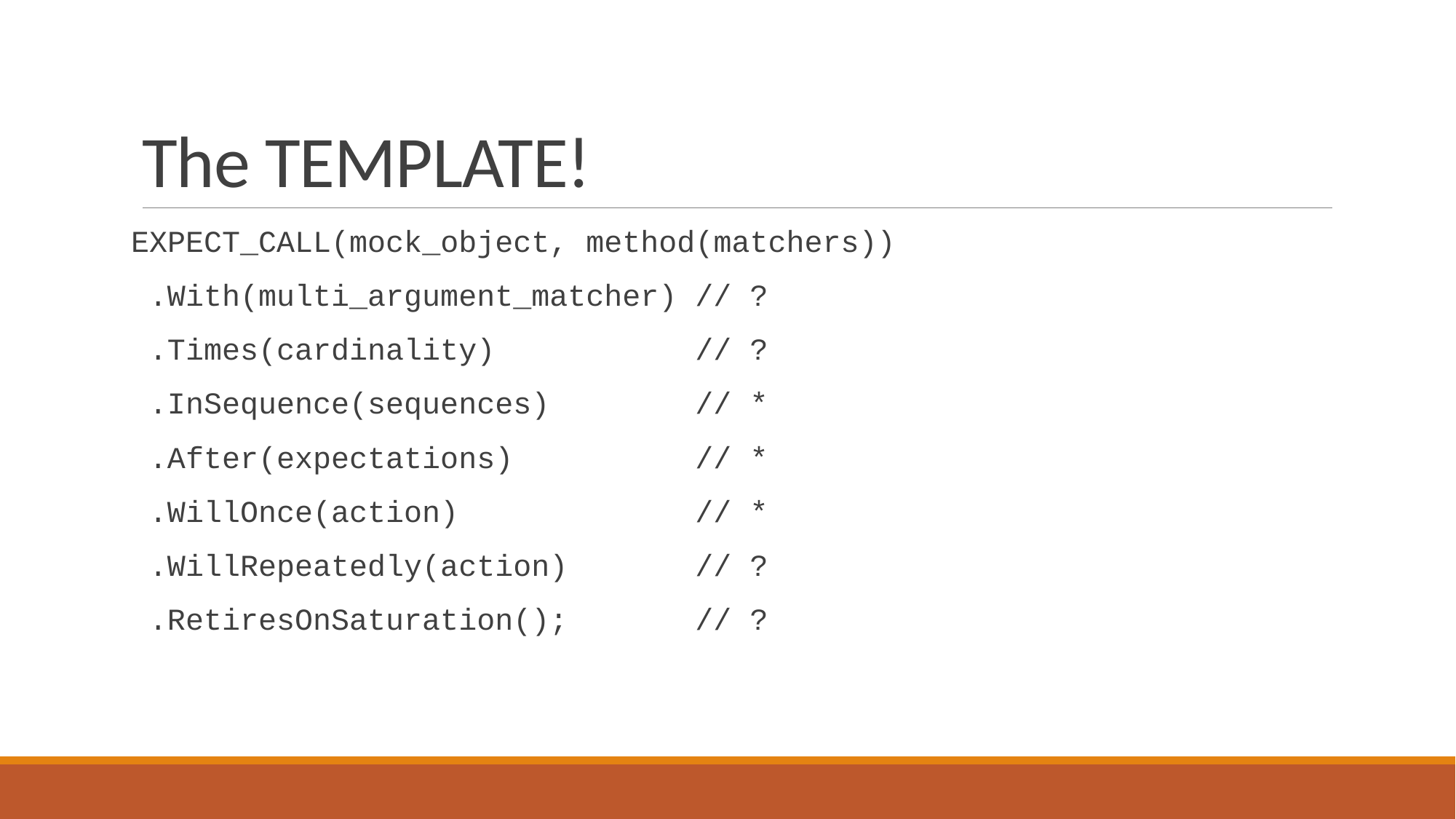

# The TEMPLATE!
EXPECT_CALL(mock_object, method(matchers))
 .With(multi_argument_matcher) // ?
 .Times(cardinality)           // ?
 .InSequence(sequences)        // *
 .After(expectations)          // *
 .WillOnce(action)             // *
 .WillRepeatedly(action)       // ?
 .RetiresOnSaturation();       // ?